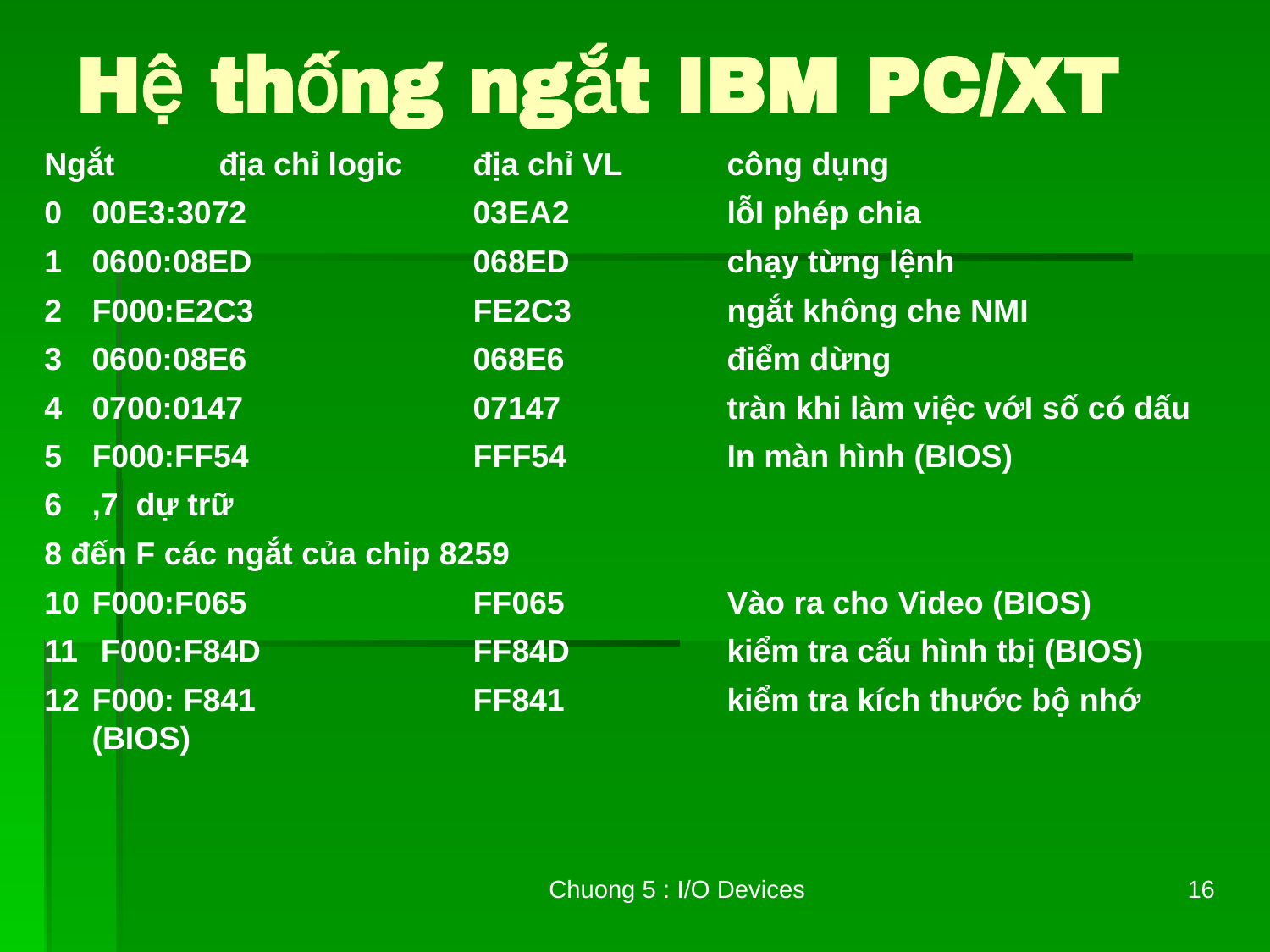

# Hệ thống ngắt IBM PC/XT
Ngắt	địa chỉ logic	địa chỉ VL	công dụng
0	00E3:3072		03EA2		lỗI phép chia
1	0600:08ED		068ED		chạy từng lệnh
F000:E2C3		FE2C3		ngắt không che NMI
0600:08E6		068E6		điểm dừng
0700:0147		07147		tràn khi làm việc vớI số có dấu
F000:FF54		FFF54		In màn hình (BIOS)
,7  dự trữ
8 đến F các ngắt của chip 8259
F000:F065		FF065		Vào ra cho Video (BIOS)
 F000:F84D		FF84D		kiểm tra cấu hình tbị (BIOS)
F000: F841		FF841		kiểm tra kích thước bộ nhớ  (BIOS)

Chuong 5 : I/O Devices
16